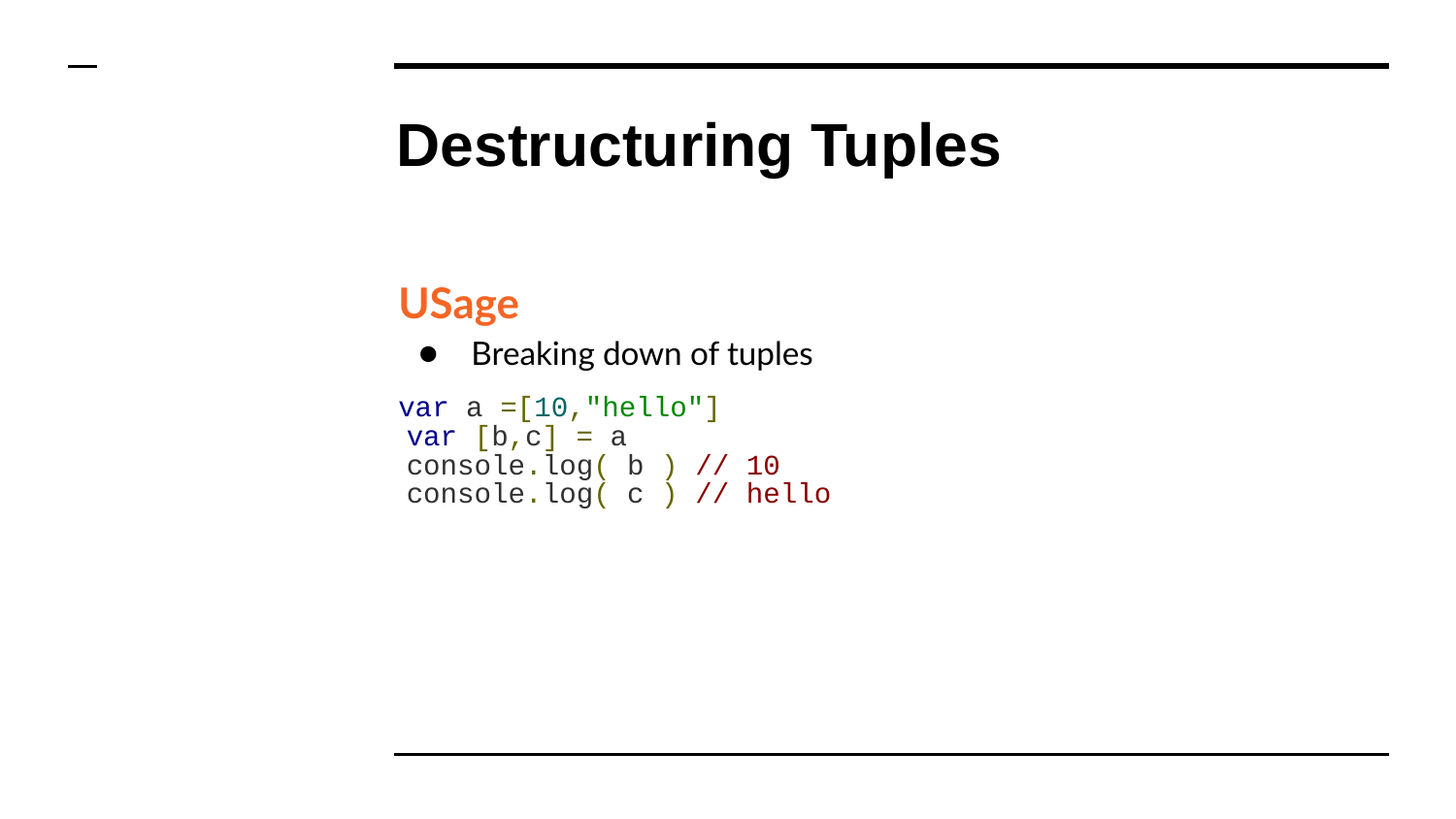

# Destructuring Tuples
USage
Breaking down of tuples
var a =[10,"hello"]
var [b,c] = a
console.log( b ) // 10
console.log( c ) // hello